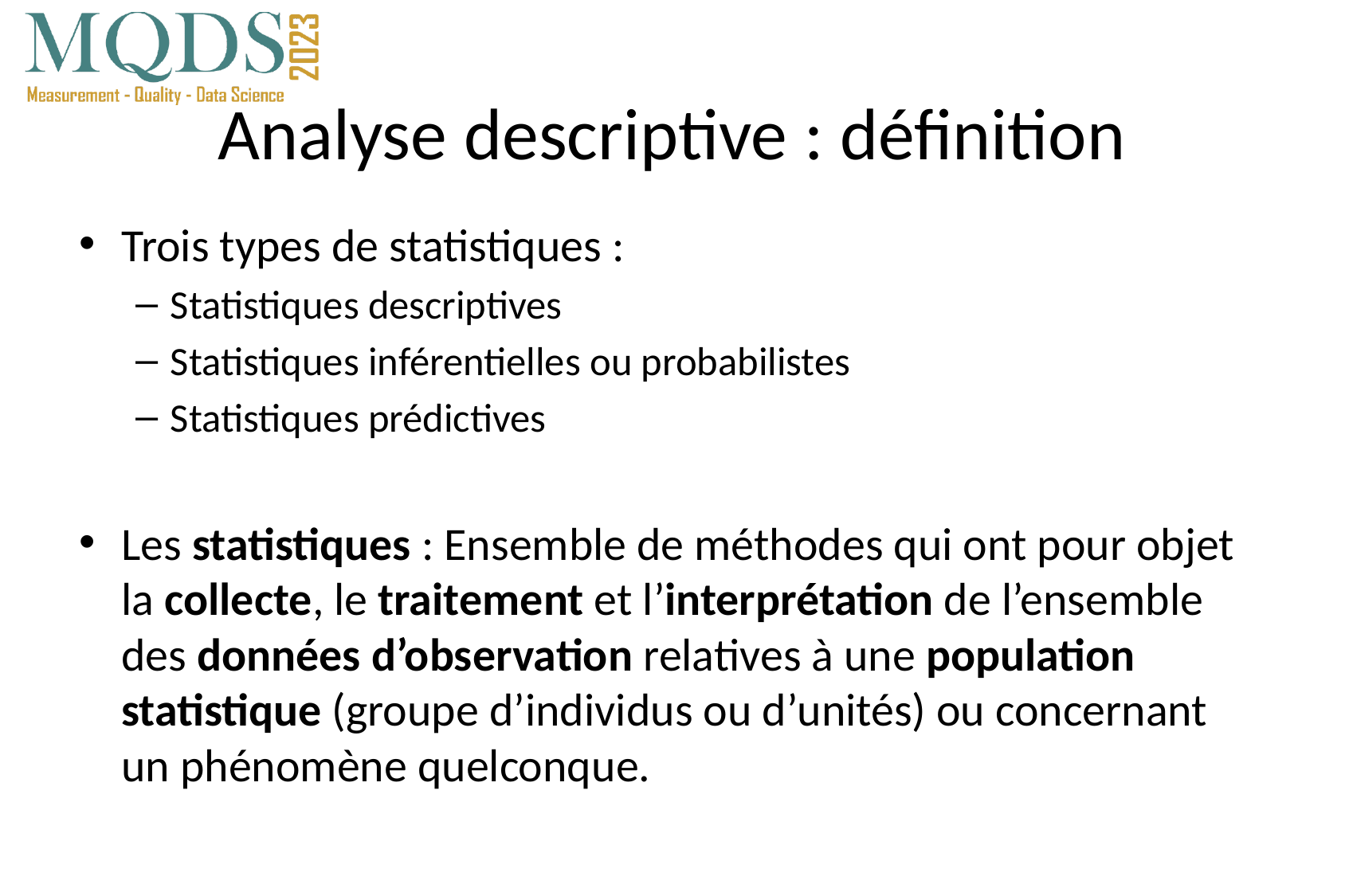

# Analyse descriptive : définition
Trois types de statistiques :
Statistiques descriptives
Statistiques inférentielles ou probabilistes
Statistiques prédictives

Les statistiques : Ensemble de méthodes qui ont pour objet la collecte, le traitement et l’interprétation de l’ensemble des données d’observation relatives à une population statistique (groupe d’individus ou d’unités) ou concernant un phénomène quelconque.